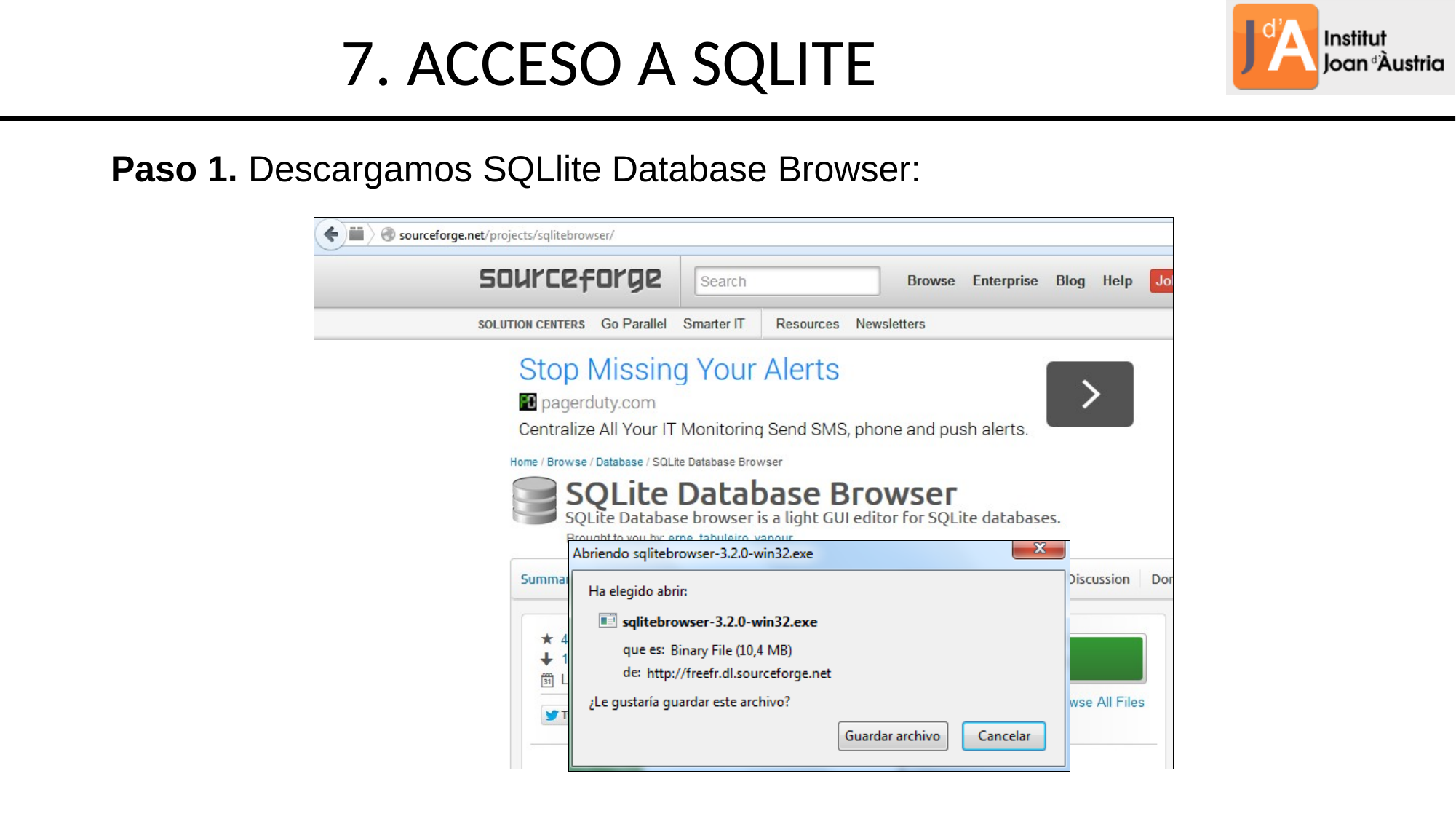

7. ACCESO A SQLITE
Paso 1. Descargamos SQLlite Database Browser: